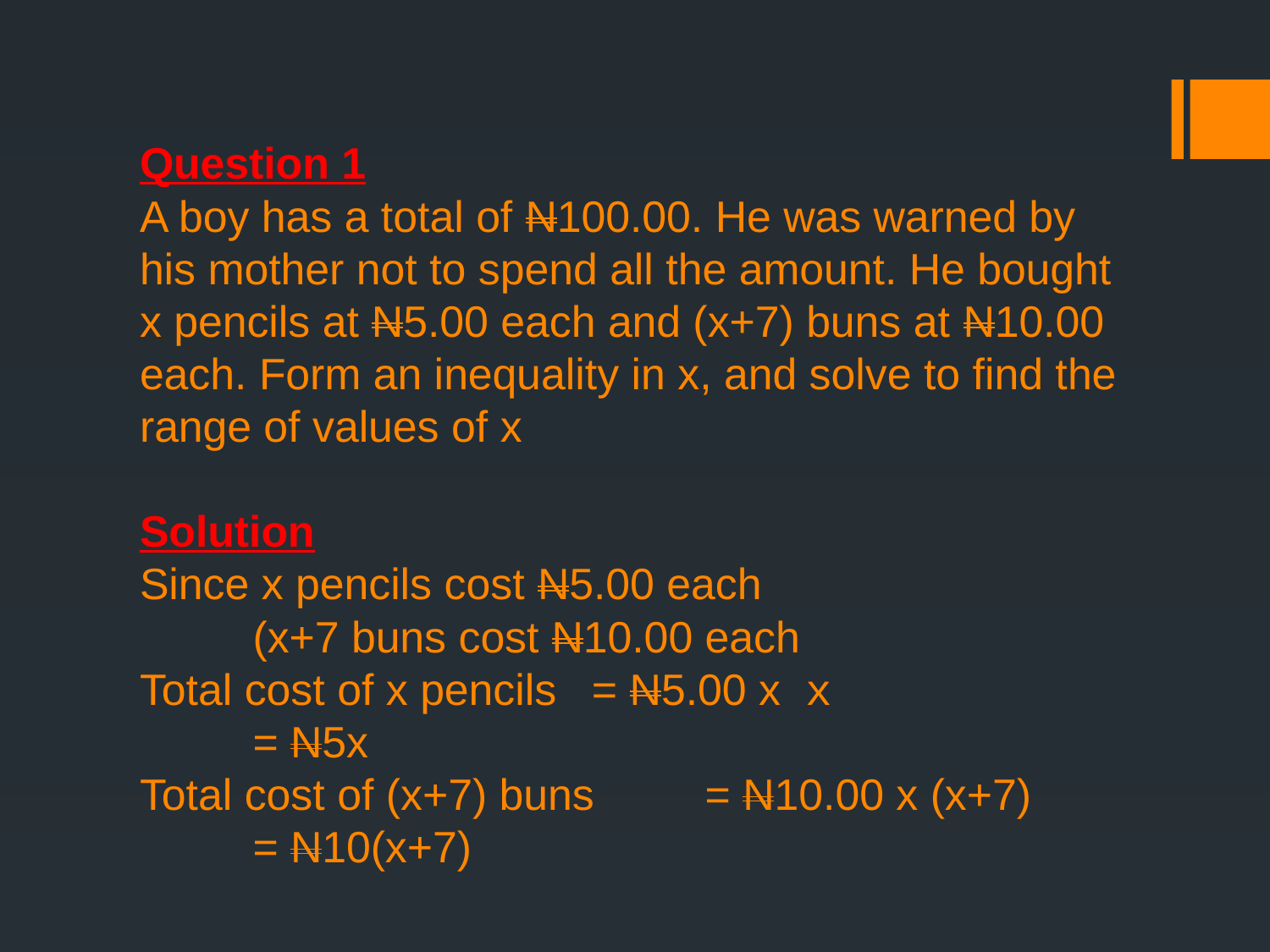

# Question 1 A boy has a total of N100.00. He was warned by his mother not to spend all the amount. He bought x pencils at N5.00 each and (x+7) buns at N10.00 each. Form an inequality in x, and solve to find the range of values of x Solution Since x pencils cost N5.00 each (x+7 buns cost N10.00 each Total cost of x pencils 	= N5.00 x  x = N5x Total cost of (x+7) buns	= N10.00 x (x+7) = N10(x+7)